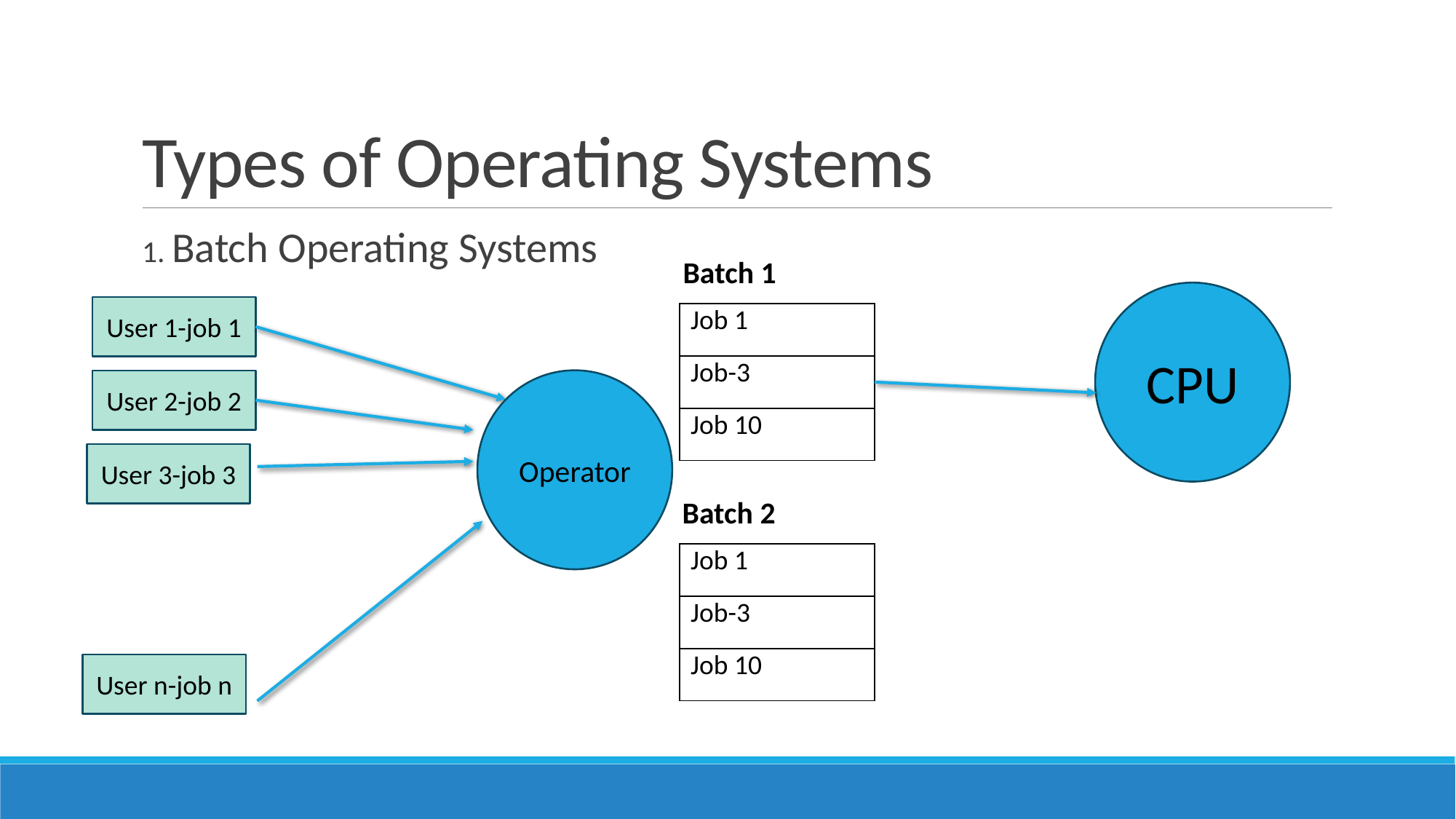

# Types of Operating Systems
1. Batch Operating Systems
Batch 1
CPU
User 1-job 1
User 2-job 2
User 3-job 3
User n-job n
| Job 1 |
| --- |
| Job-3 |
| Job 10 |
Operator
Batch 2
| Job 1 |
| --- |
| Job-3 |
| Job 10 |